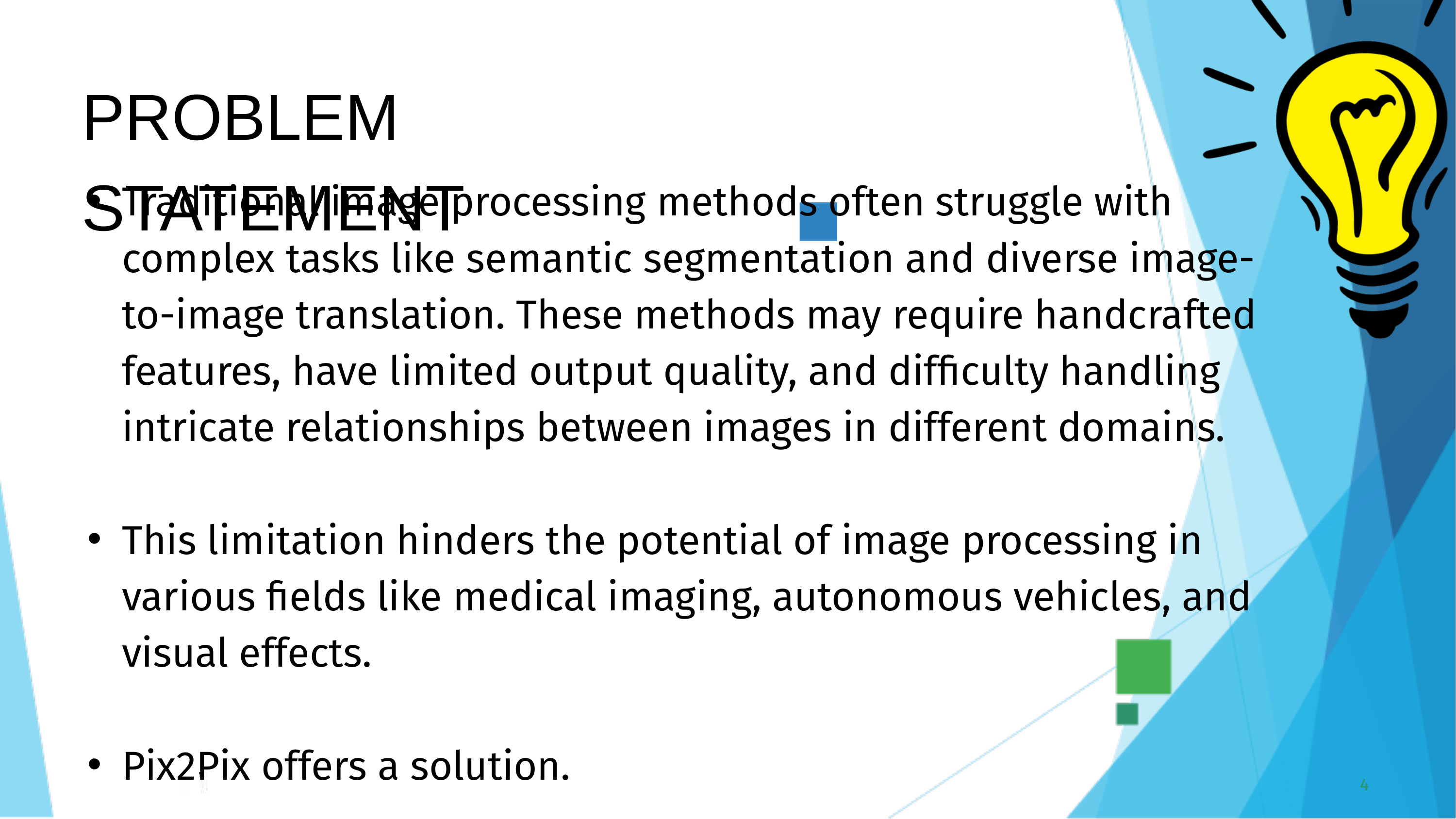

PROBLEM STATEMENT
Traditional image processing methods often struggle with complex tasks like semantic segmentation and diverse image-to-image translation. These methods may require handcrafted features, have limited output quality, and difficulty handling intricate relationships between images in different domains.

This limitation hinders the potential of image processing in various fields like medical imaging, autonomous vehicles, and visual effects.

Pix2Pix offers a solution.

4